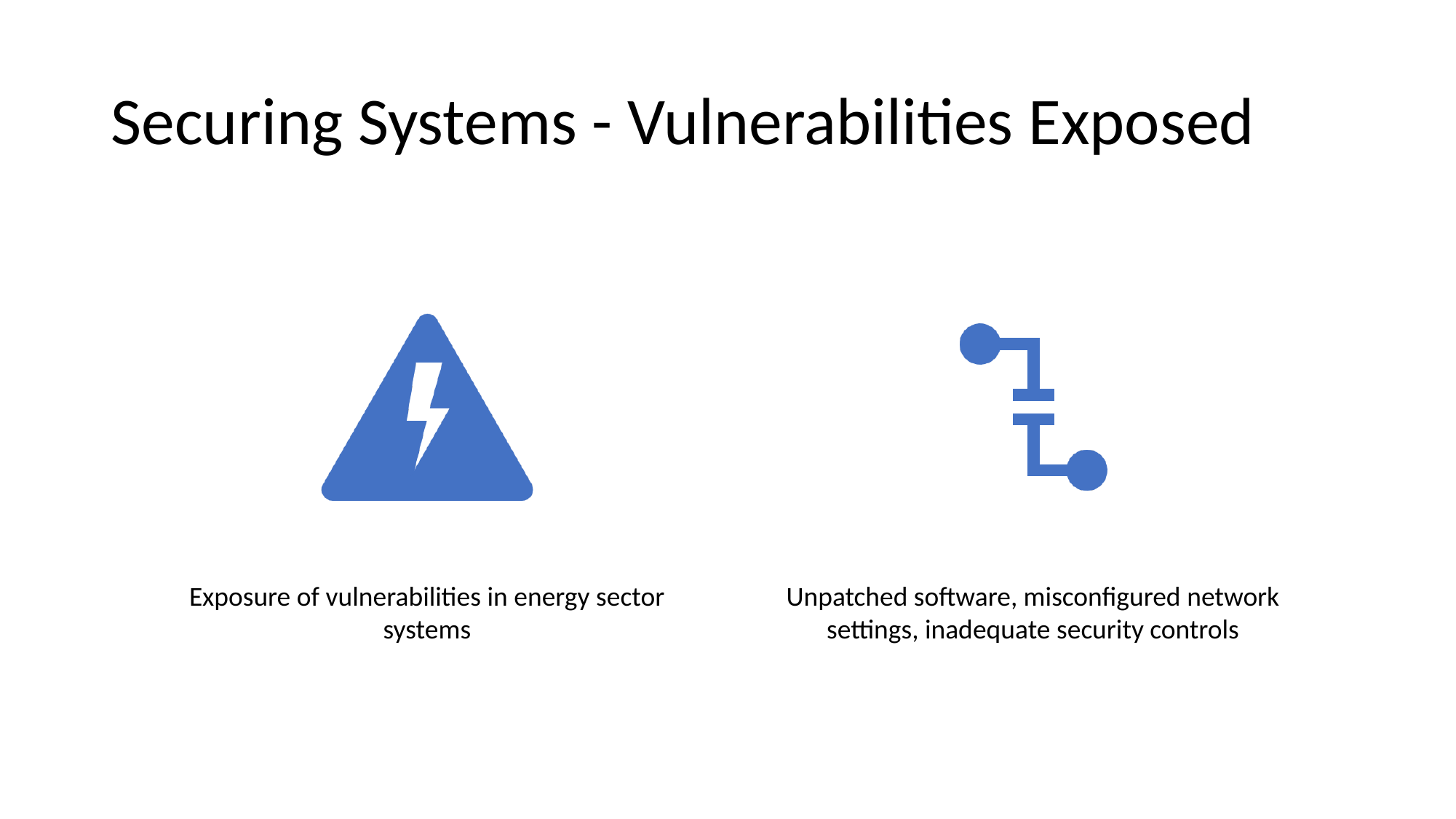

# Securing Systems - Vulnerabilities Exposed
Exposure of vulnerabilities in energy sector systems
Unpatched software, misconfigured network settings, inadequate security controls